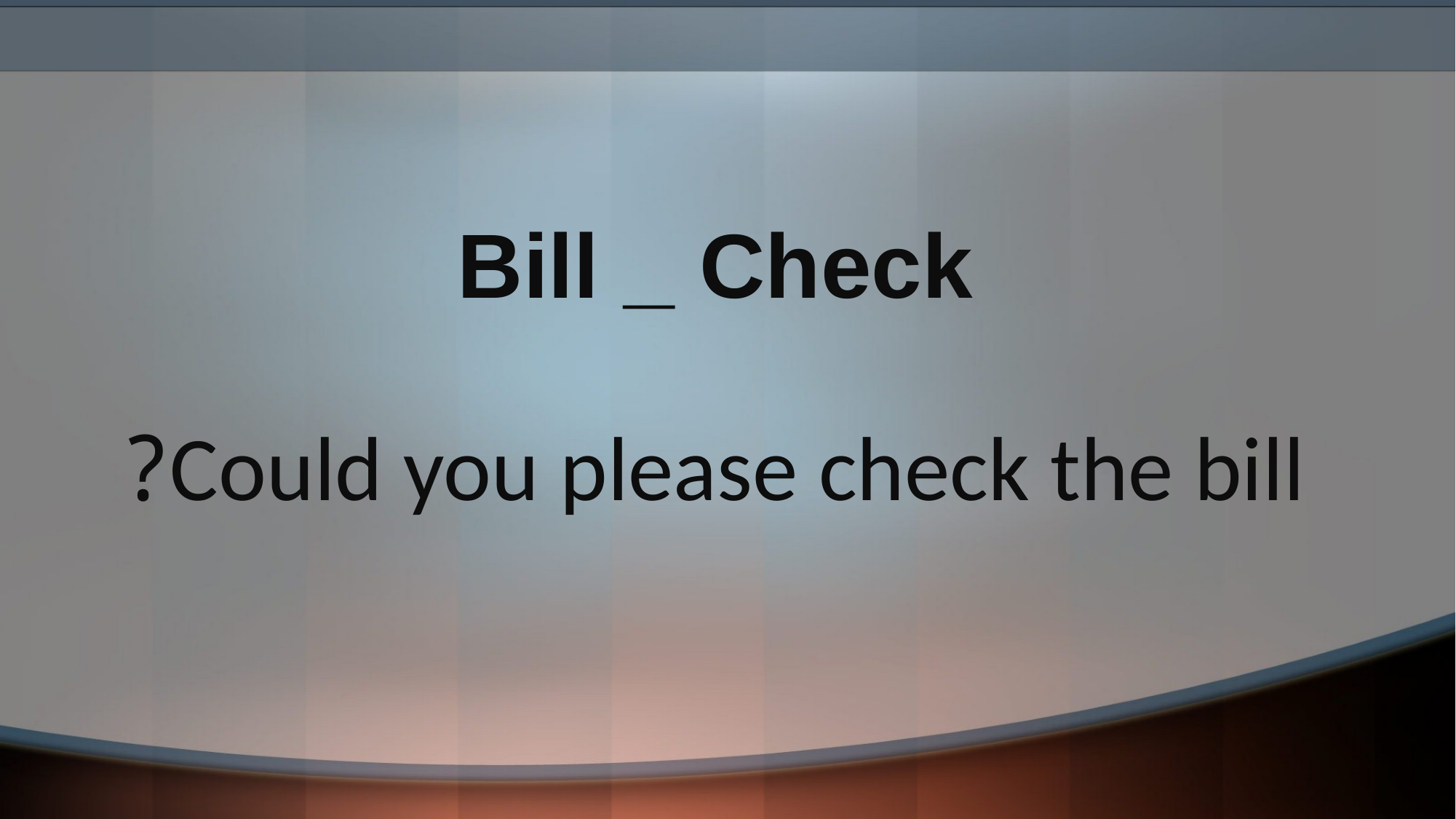

# Bill _ Check
Could you please check the bill?